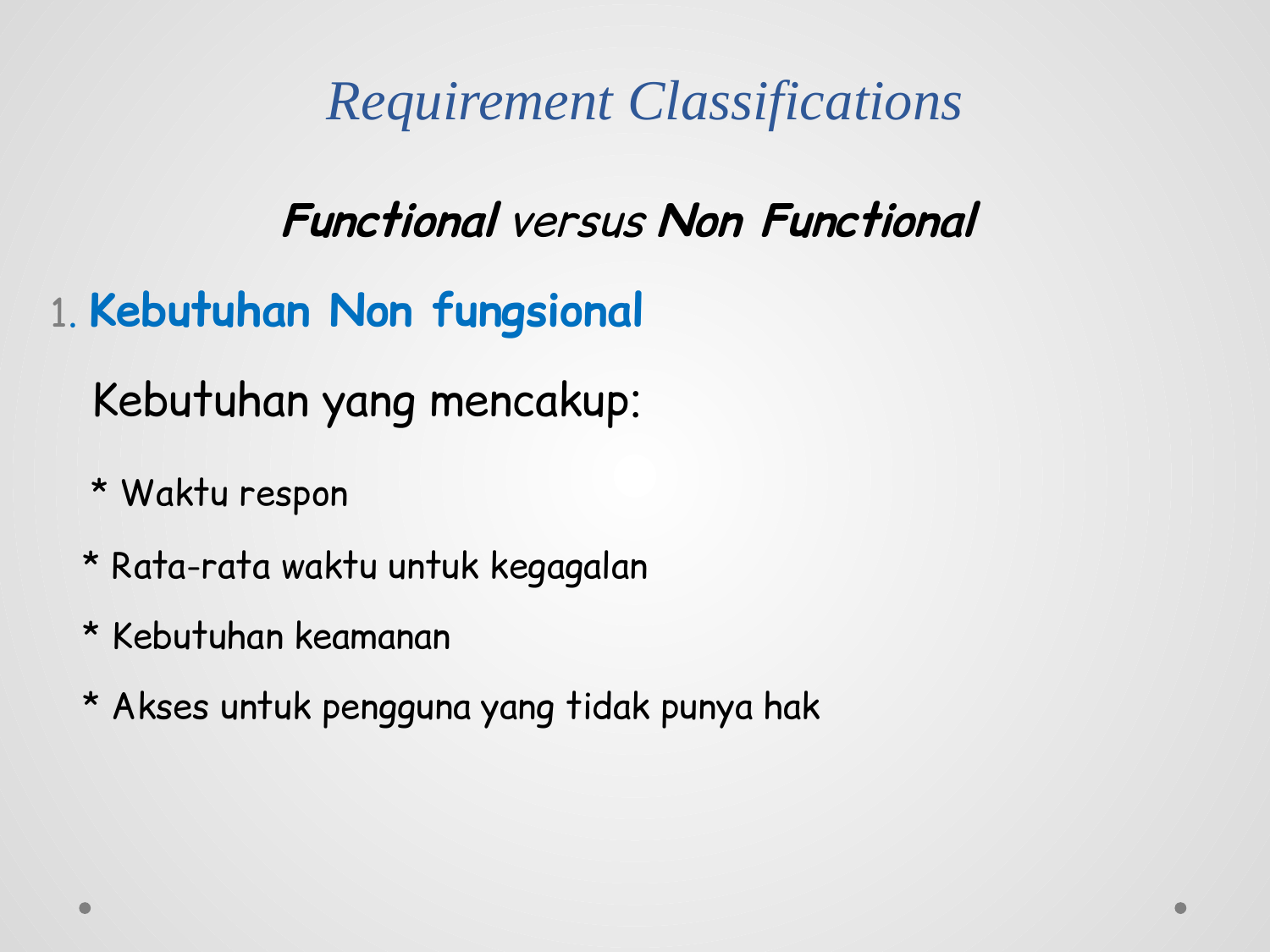

# Requirement Classifications
Functional versus Non Functional
1. Kebutuhan Non fungsional
   Kebutuhan yang mencakup:
   * Waktu respon
   * Rata-rata waktu untuk kegagalan
   * Kebutuhan keamanan
   * Akses untuk pengguna yang tidak punya hak